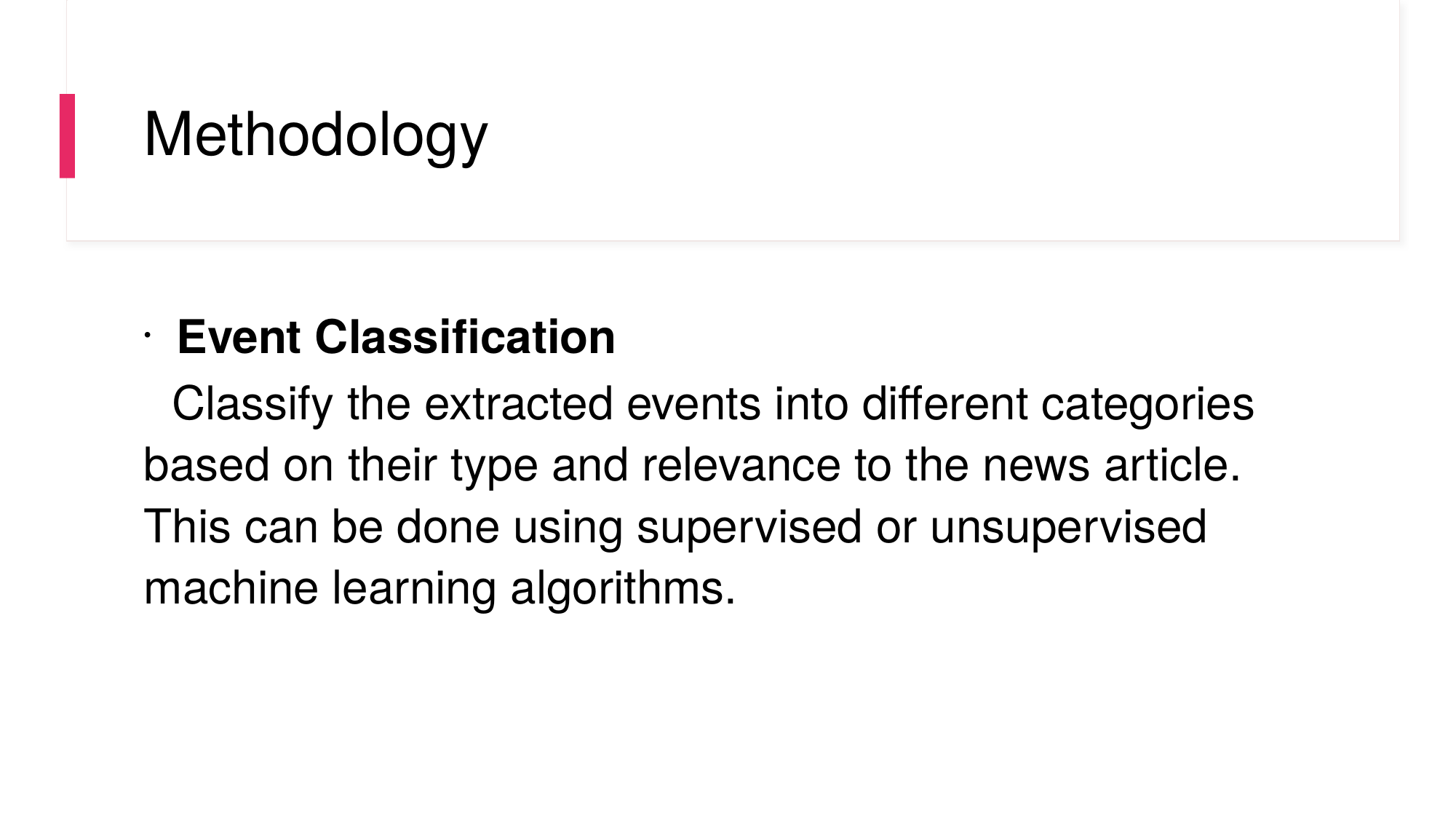

# Methodology
 Event Classification
    Classify the extracted events into different categories based on their type and relevance to the news article. This can be done using supervised or unsupervised machine learning algorithms.